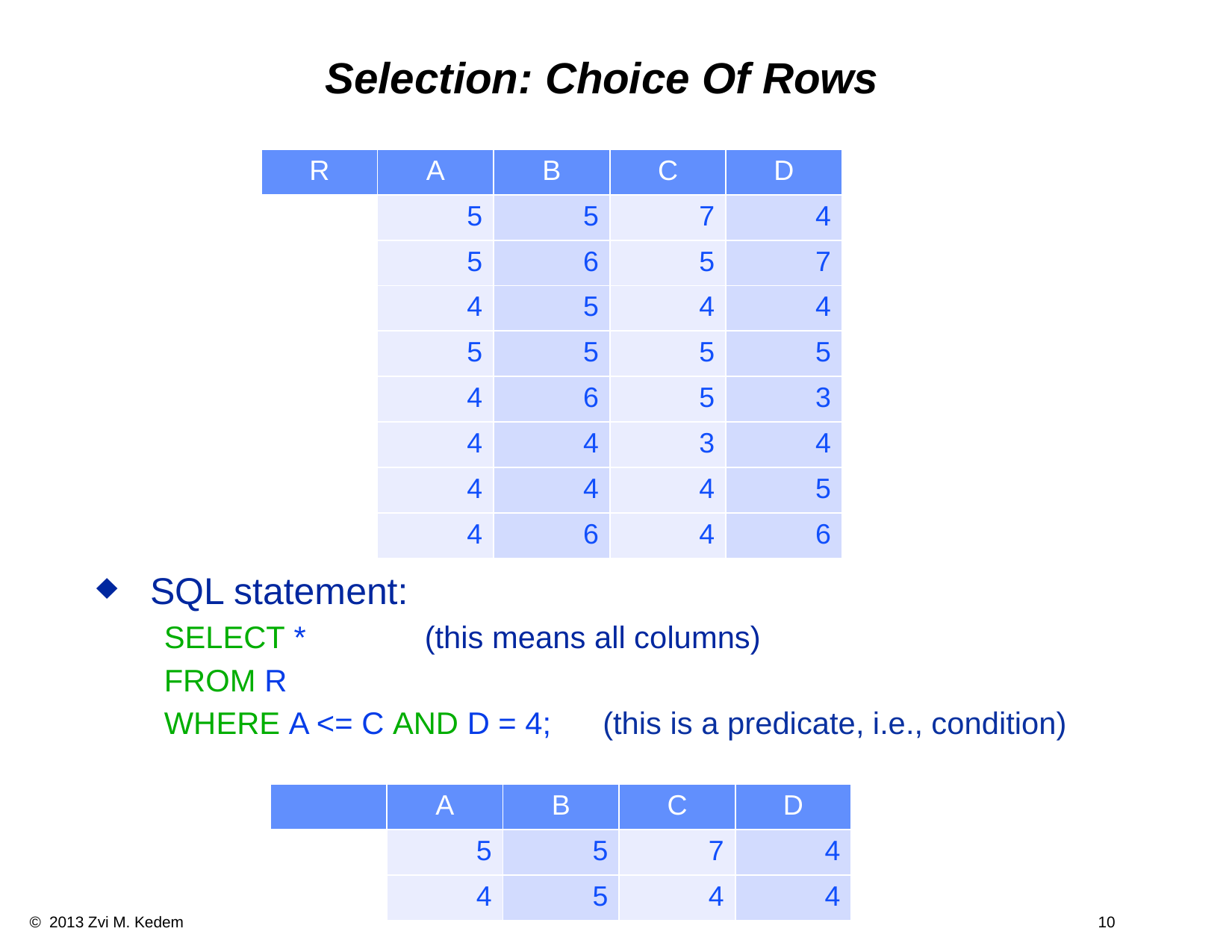

# Selection: Choice Of Rows

SQL statement:
SELECT *           	(this means all columns)
FROM R
WHERE A <= C AND D = 4;      (this is a predicate, i.e., condition)

| R | A | B | C | D |
| --- | --- | --- | --- | --- |
|  | 5 | 5 | 7 | 4 |
|  | 5 | 6 | 5 | 7 |
|  | 4 | 5 | 4 | 4 |
|  | 5 | 5 | 5 | 5 |
|  | 4 | 6 | 5 | 3 |
|  | 4 | 4 | 3 | 4 |
|  | 4 | 4 | 4 | 5 |
|  | 4 | 6 | 4 | 6 |
|  | A | B | C | D |
| --- | --- | --- | --- | --- |
|  | 5 | 5 | 7 | 4 |
|  | 4 | 5 | 4 | 4 |